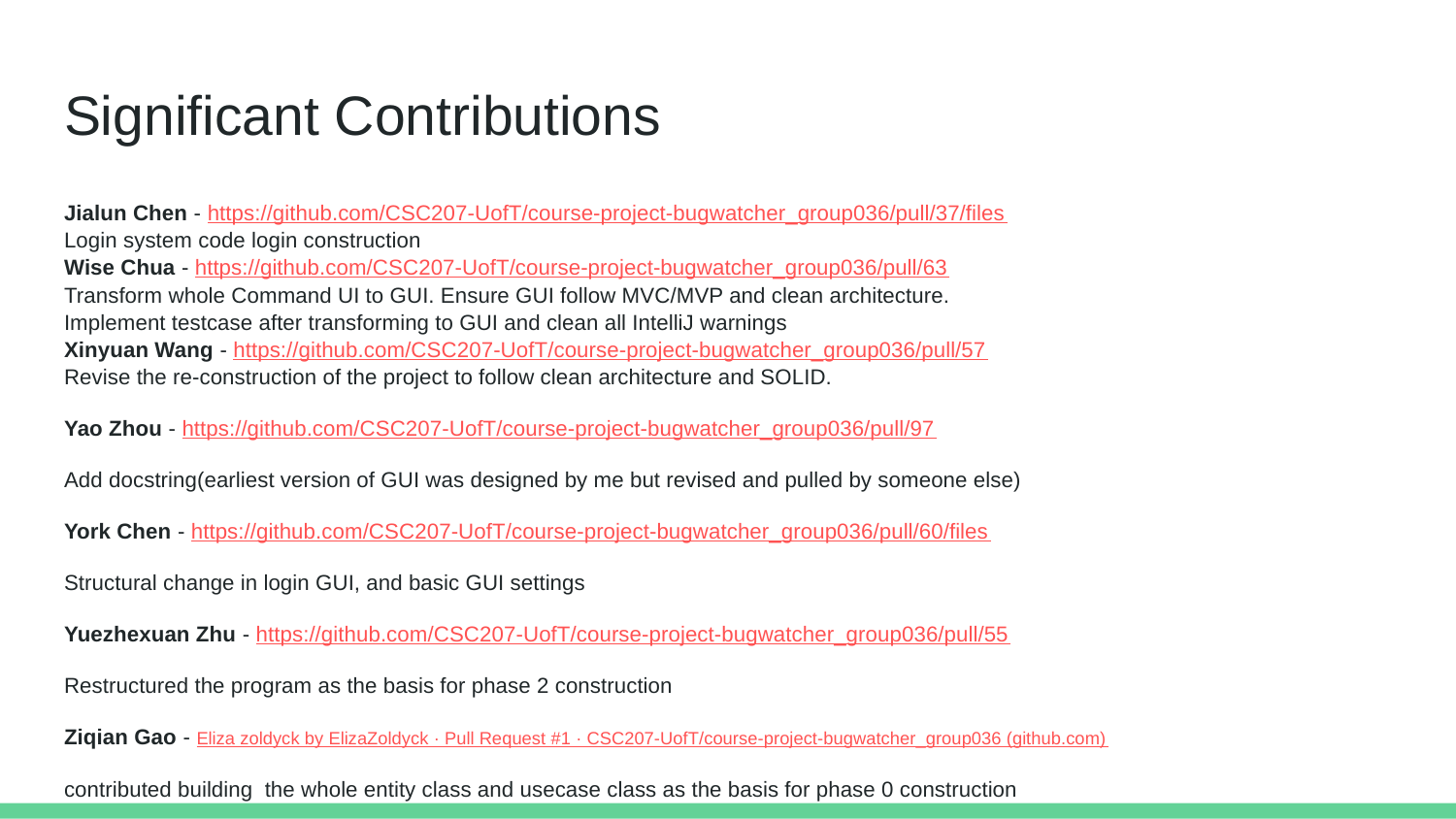

# Significant Contributions
Jialun Chen - https://github.com/CSC207-UofT/course-project-bugwatcher_group036/pull/37/files
Login system code login construction
Wise Chua - https://github.com/CSC207-UofT/course-project-bugwatcher_group036/pull/63
Transform whole Command UI to GUI. Ensure GUI follow MVC/MVP and clean architecture.
Implement testcase after transforming to GUI and clean all IntelliJ warnings
Xinyuan Wang - https://github.com/CSC207-UofT/course-project-bugwatcher_group036/pull/57
Revise the re-construction of the project to follow clean architecture and SOLID.
Yao Zhou - https://github.com/CSC207-UofT/course-project-bugwatcher_group036/pull/97
Add docstring(earliest version of GUI was designed by me but revised and pulled by someone else)
York Chen - https://github.com/CSC207-UofT/course-project-bugwatcher_group036/pull/60/files
Structural change in login GUI, and basic GUI settings
Yuezhexuan Zhu - https://github.com/CSC207-UofT/course-project-bugwatcher_group036/pull/55
Restructured the program as the basis for phase 2 construction
Ziqian Gao - Eliza zoldyck by ElizaZoldyck · Pull Request #1 · CSC207-UofT/course-project-bugwatcher_group036 (github.com)
contributed building  the whole entity class and usecase class as the basis for phase 0 construction